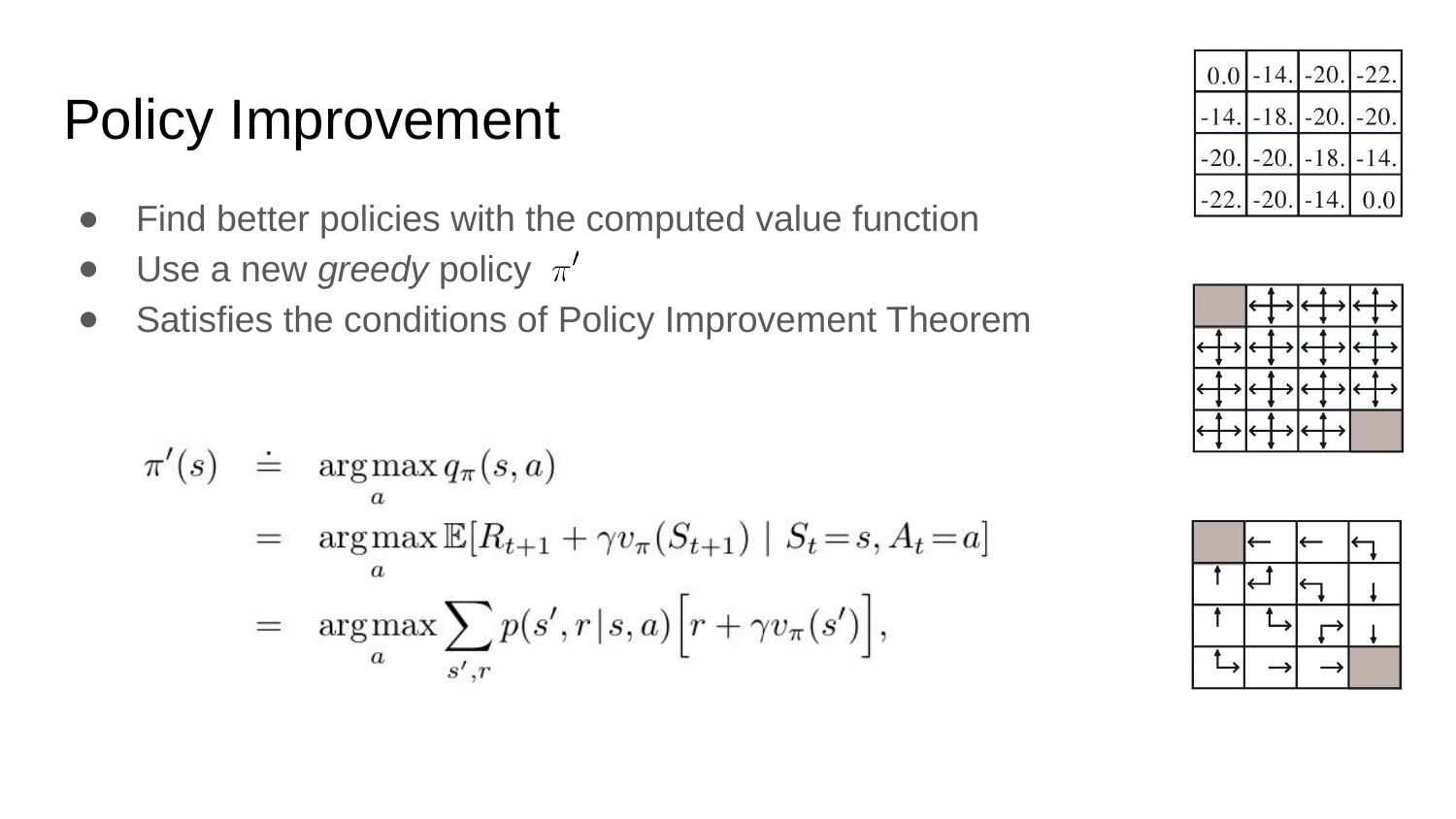

# Policy Improvement
Find better policies with the computed value function
Use a new greedy policy
Satisfies the conditions of Policy Improvement Theorem